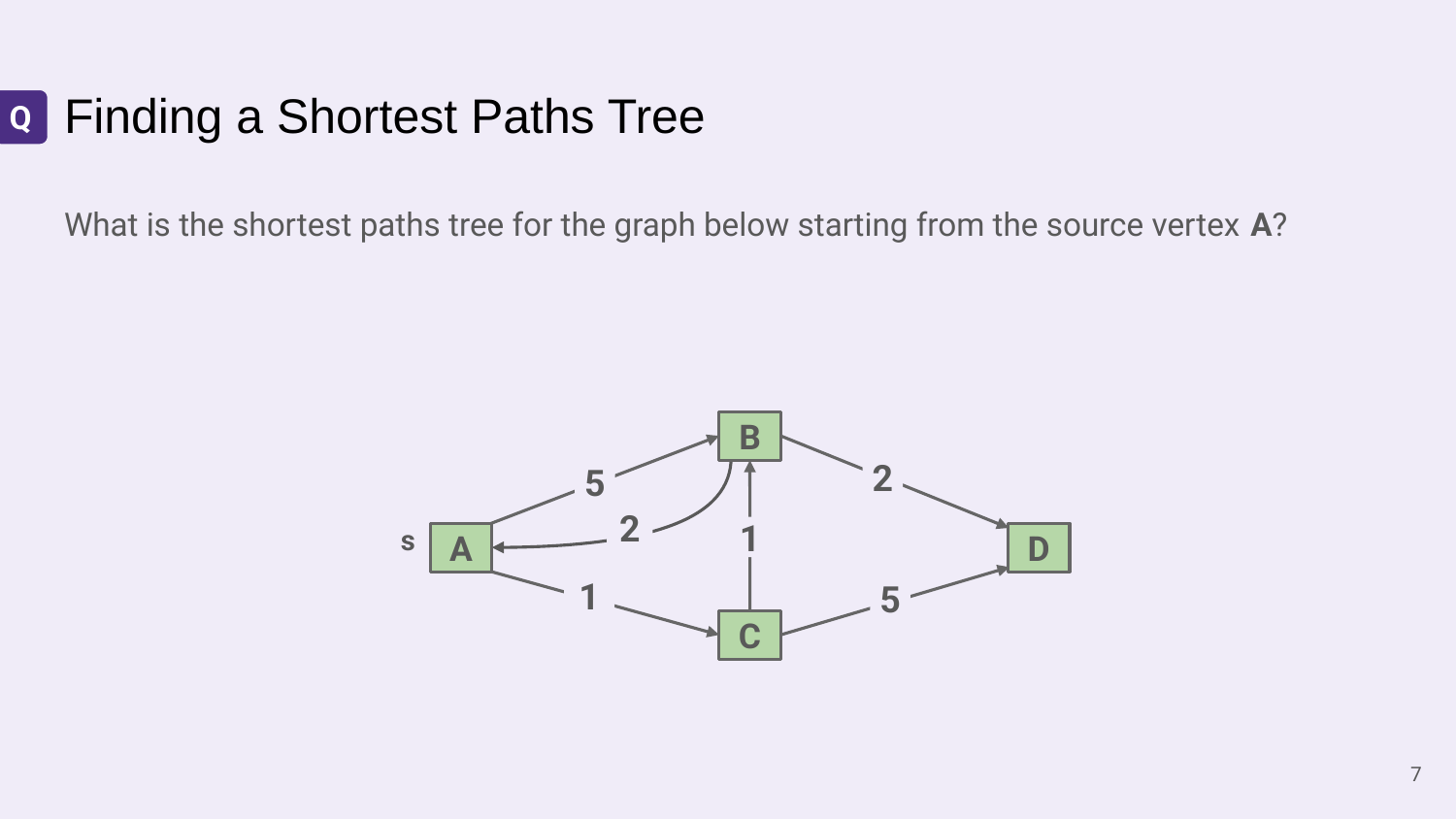

# Finding a Shortest Paths Tree
Q
What is the shortest paths tree for the graph below starting from the source vertex A?
B

2
5
2
s
1
A
D
1
5
C
7